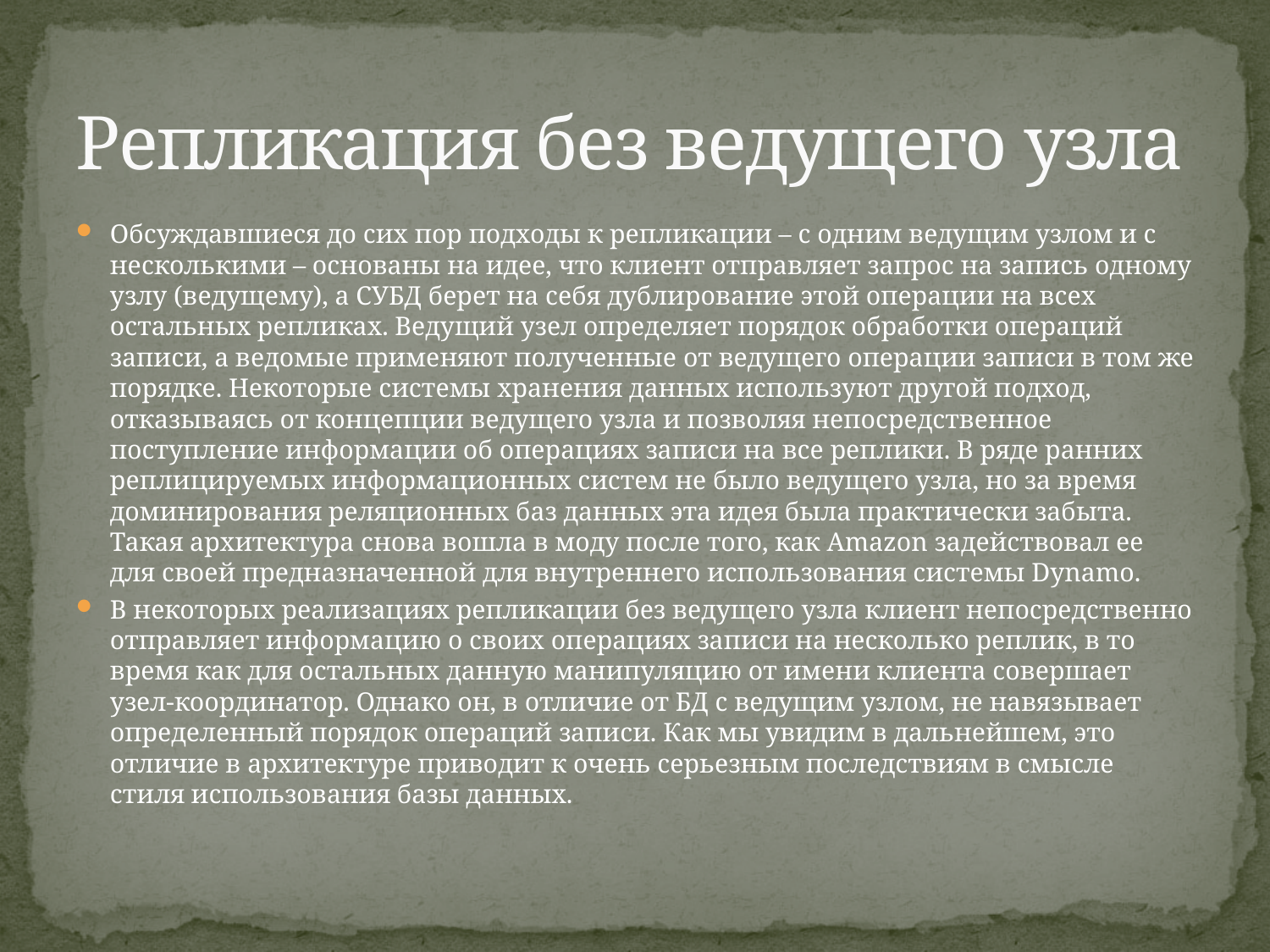

# Репликация без ведущего узла
Обсуждавшиеся до сих пор подходы к репликации – с одним ведущим узлом и с несколькими – основаны на идее, что клиент отправляет запрос на запись одному узлу (ведущему), а СУБД берет на себя дублирование этой операции на всех остальных репликах. Ведущий узел определяет порядок обработки операций записи, а ведомые применяют полученные от ведущего операции записи в том же порядке. Некоторые системы хранения данных используют другой подход, отказываясь от концепции ведущего узла и позволяя непосредственное поступление информации об операциях записи на все реплики. В ряде ранних реплицируемых информационных систем не было ведущего узла, но за время доминирования реляционных баз данных эта идея была практически забыта. Такая архитектура снова вошла в моду после того, как Amazon задействовал ее для своей предназначенной для внутреннего использования системы Dynamo.
В некоторых реализациях репликации без ведущего узла клиент непосредственно отправляет информацию о своих операциях записи на несколько реплик, в то время как для остальных данную манипуляцию от имени клиента совершает узел-координатор. Однако он, в отличие от БД с ведущим узлом, не навязывает определенный порядок операций записи. Как мы увидим в дальнейшем, это отличие в архитектуре приводит к очень серьезным последствиям в смысле стиля использования базы данных.